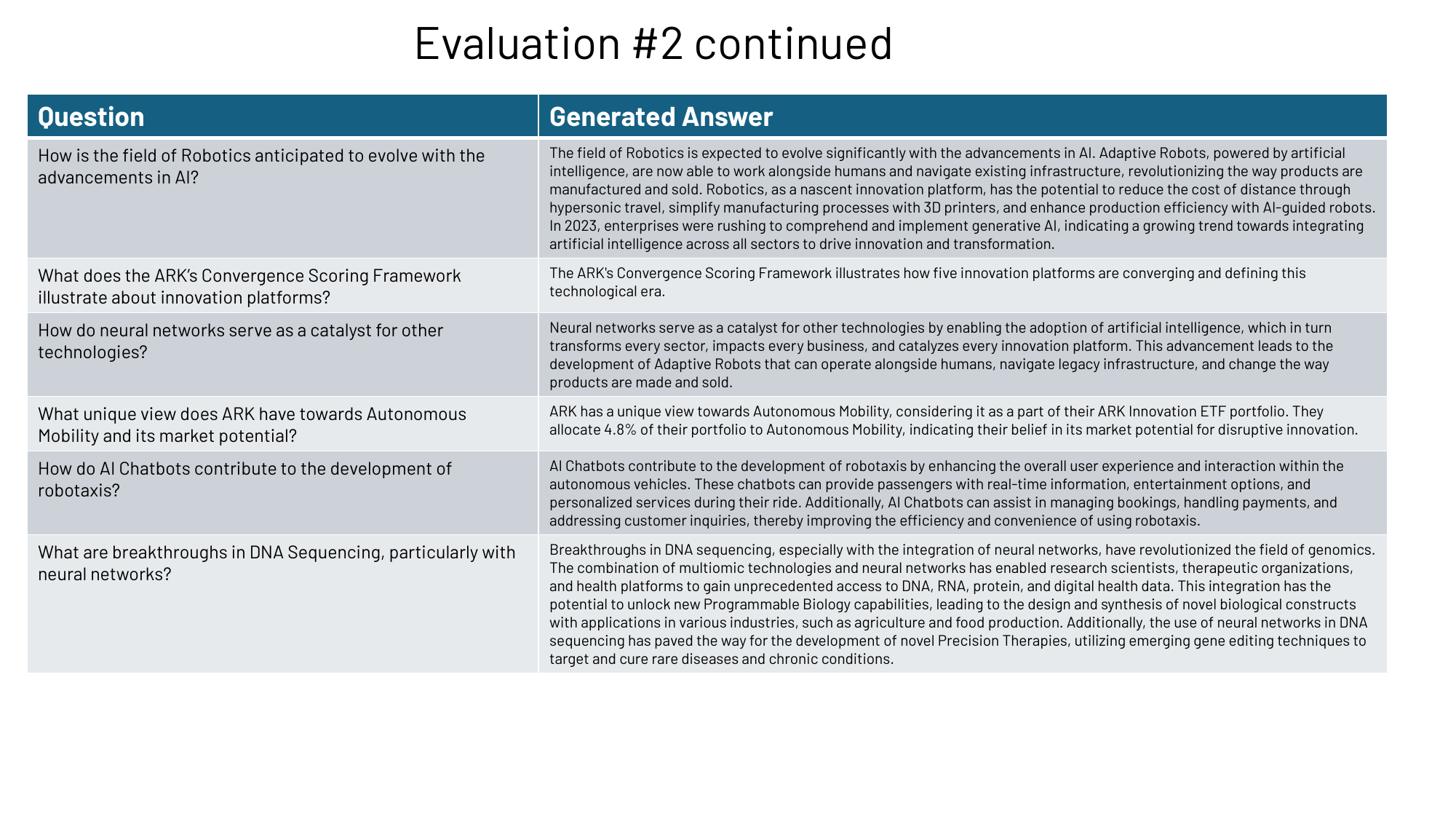

# Evaluation #2 continued
| Question | Generated Answer |
| --- | --- |
| How is the field of Robotics anticipated to evolve with the advancements in AI? | The field of Robotics is expected to evolve significantly with the advancements in AI. Adaptive Robots, powered by artificial intelligence, are now able to work alongside humans and navigate existing infrastructure, revolutionizing the way products are manufactured and sold. Robotics, as a nascent innovation platform, has the potential to reduce the cost of distance through hypersonic travel, simplify manufacturing processes with 3D printers, and enhance production efficiency with AI-guided robots. In 2023, enterprises were rushing to comprehend and implement generative AI, indicating a growing trend towards integrating artificial intelligence across all sectors to drive innovation and transformation. |
| What does the ARK’s Convergence Scoring Framework illustrate about innovation platforms? | The ARK's Convergence Scoring Framework illustrates how five innovation platforms are converging and defining this technological era. |
| How do neural networks serve as a catalyst for other technologies? | Neural networks serve as a catalyst for other technologies by enabling the adoption of artificial intelligence, which in turn transforms every sector, impacts every business, and catalyzes every innovation platform. This advancement leads to the development of Adaptive Robots that can operate alongside humans, navigate legacy infrastructure, and change the way products are made and sold. |
| What unique view does ARK have towards Autonomous Mobility and its market potential? | ARK has a unique view towards Autonomous Mobility, considering it as a part of their ARK Innovation ETF portfolio. They allocate 4.8% of their portfolio to Autonomous Mobility, indicating their belief in its market potential for disruptive innovation. |
| How do AI Chatbots contribute to the development of robotaxis? | AI Chatbots contribute to the development of robotaxis by enhancing the overall user experience and interaction within the autonomous vehicles. These chatbots can provide passengers with real-time information, entertainment options, and personalized services during their ride. Additionally, AI Chatbots can assist in managing bookings, handling payments, and addressing customer inquiries, thereby improving the efficiency and convenience of using robotaxis. |
| What are breakthroughs in DNA Sequencing, particularly with neural networks? | Breakthroughs in DNA sequencing, especially with the integration of neural networks, have revolutionized the field of genomics. The combination of multiomic technologies and neural networks has enabled research scientists, therapeutic organizations, and health platforms to gain unprecedented access to DNA, RNA, protein, and digital health data. This integration has the potential to unlock new Programmable Biology capabilities, leading to the design and synthesis of novel biological constructs with applications in various industries, such as agriculture and food production. Additionally, the use of neural networks in DNA sequencing has paved the way for the development of novel Precision Therapies, utilizing emerging gene editing techniques to target and cure rare diseases and chronic conditions. |